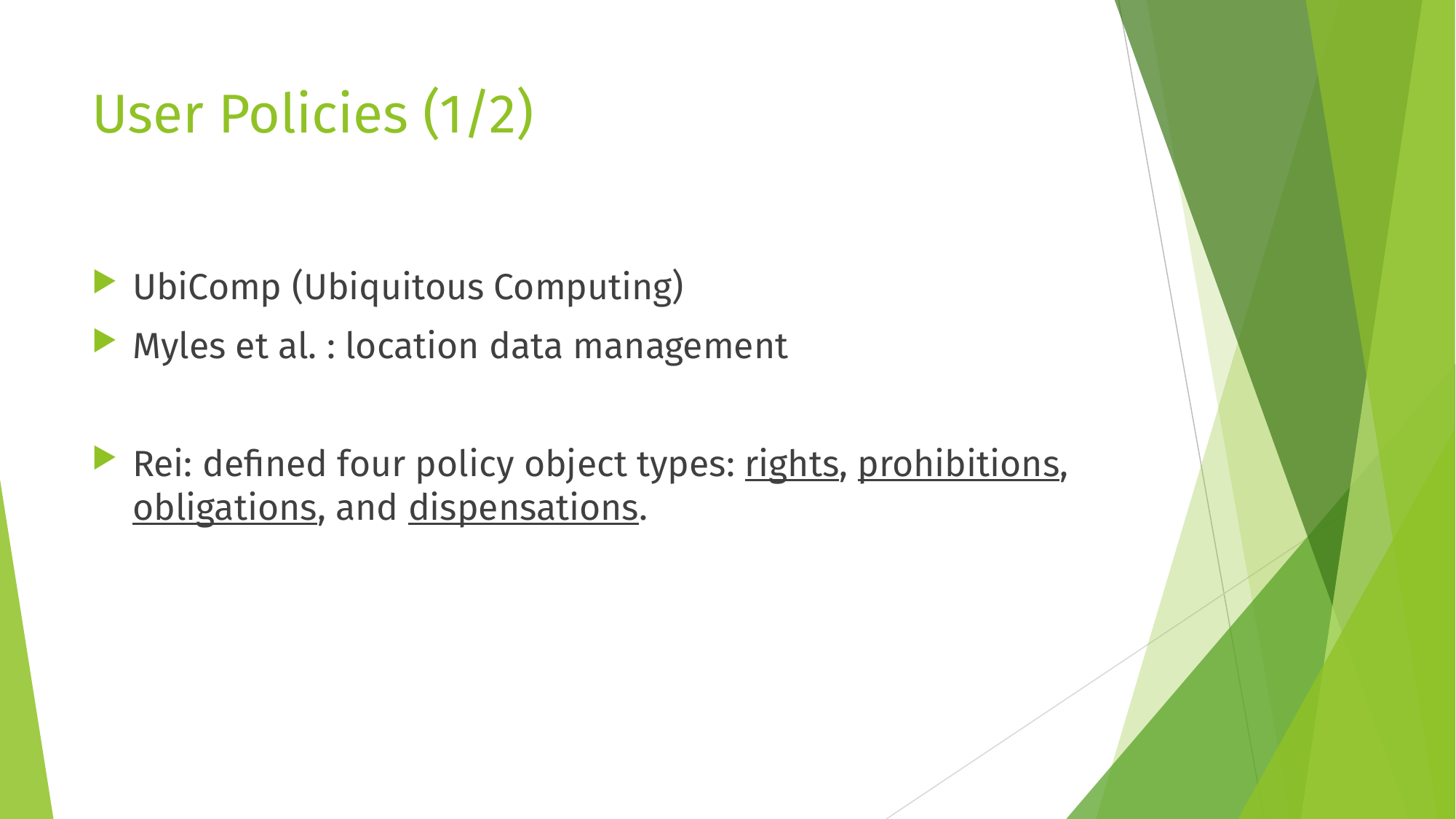

# User Policies (1/2)
UbiComp (Ubiquitous Computing)
Myles et al. : location data management

Rei: defined four policy object types: rights, prohibitions, obligations, and dispensations.